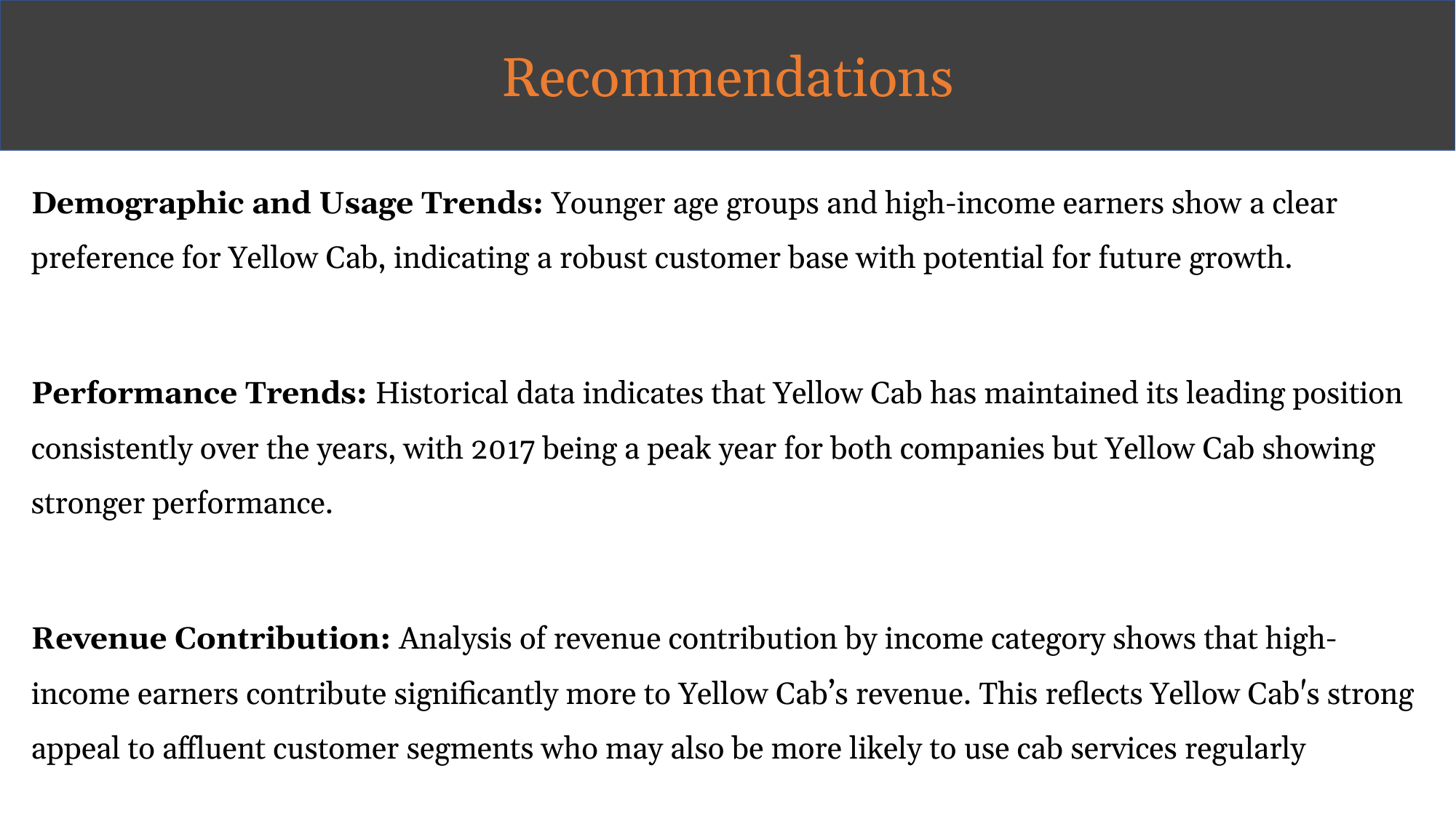

Recommendations
# Executive Summary
Demographic and Usage Trends: Younger age groups and high-income earners show a clear preference for Yellow Cab, indicating a robust customer base with potential for future growth.

Performance Trends: Historical data indicates that Yellow Cab has maintained its leading position consistently over the years, with 2017 being a peak year for both companies but Yellow Cab showing stronger performance.

Revenue Contribution: Analysis of revenue contribution by income category shows that high-income earners contribute significantly more to Yellow Cab’s revenue. This reflects Yellow Cab's strong appeal to affluent customer segments who may also be more likely to use cab services regularly